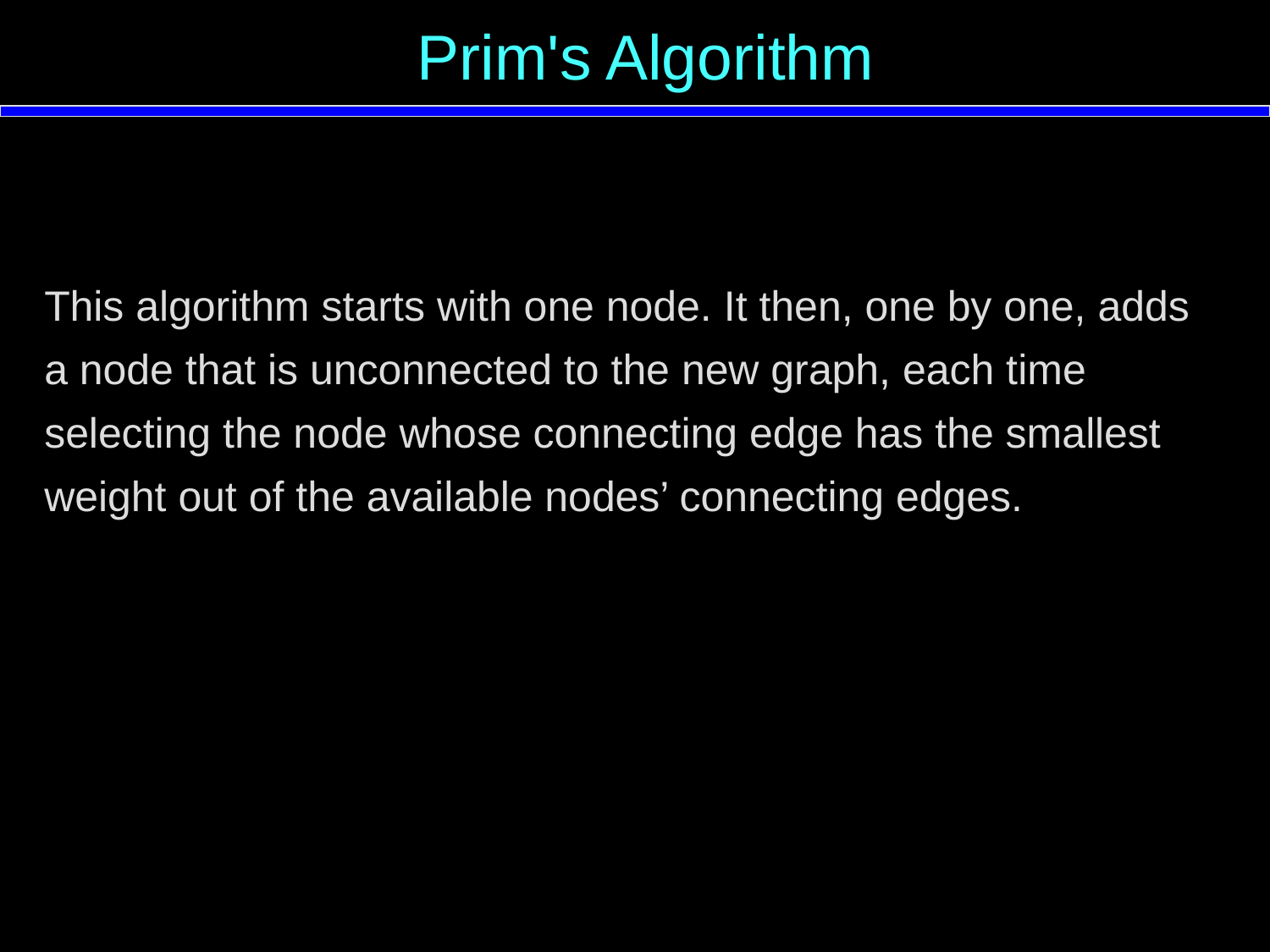

Prim's Algorithm

This algorithm starts with one node. It then, one by one, adds a node that is unconnected to the new graph, each time selecting the node whose connecting edge has the smallest weight out of the available nodes’ connecting edges.